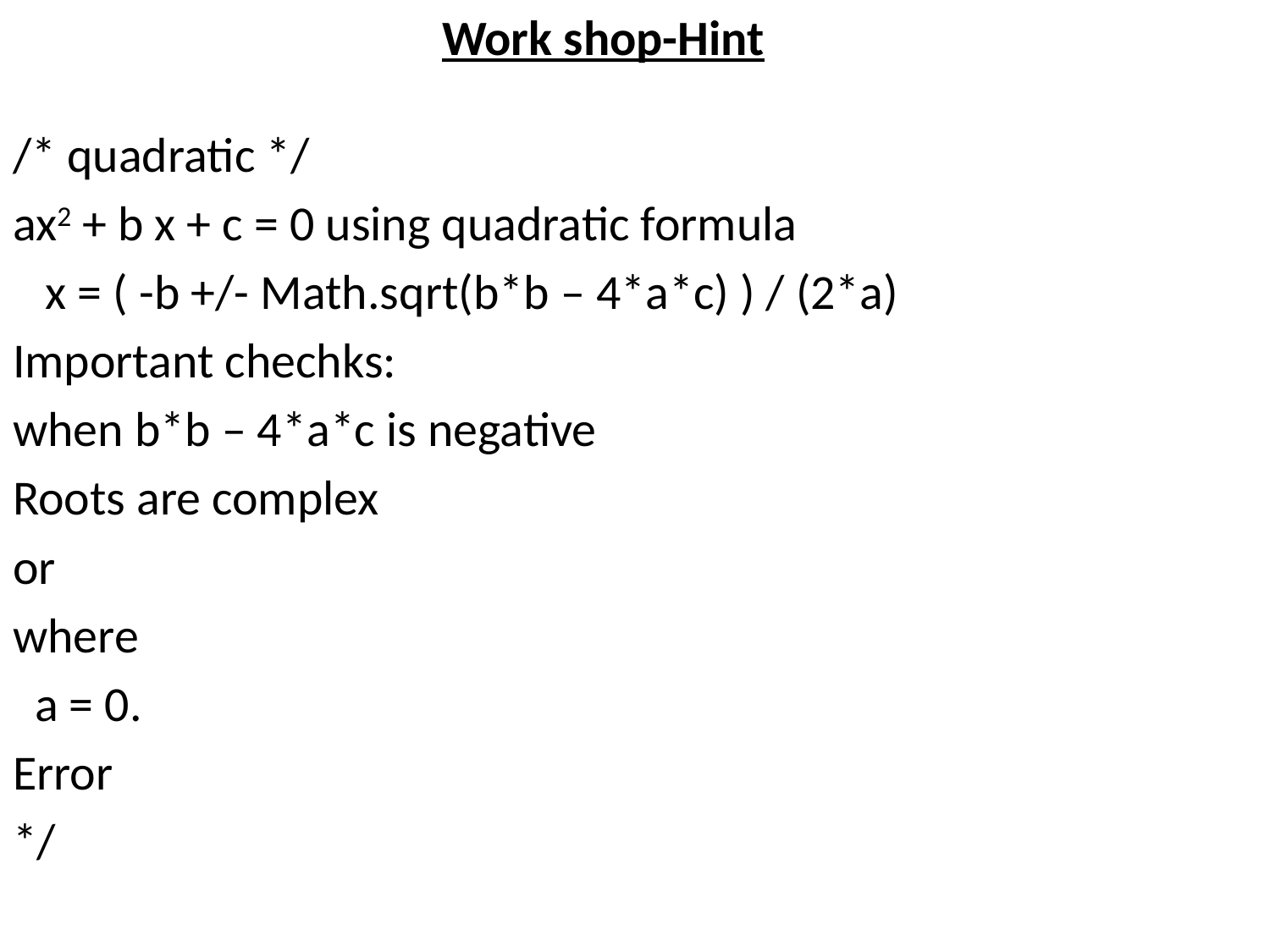

Work shop-Hint
/* quadratic */
ax2 + b x + c = 0 using quadratic formula
   x = ( -b +/- Math.sqrt(b*b – 4*a*c) ) / (2*a)
Important chechks:
when b*b – 4*a*c is negative
Roots are complex
or
where
  a = 0.
Error
*/